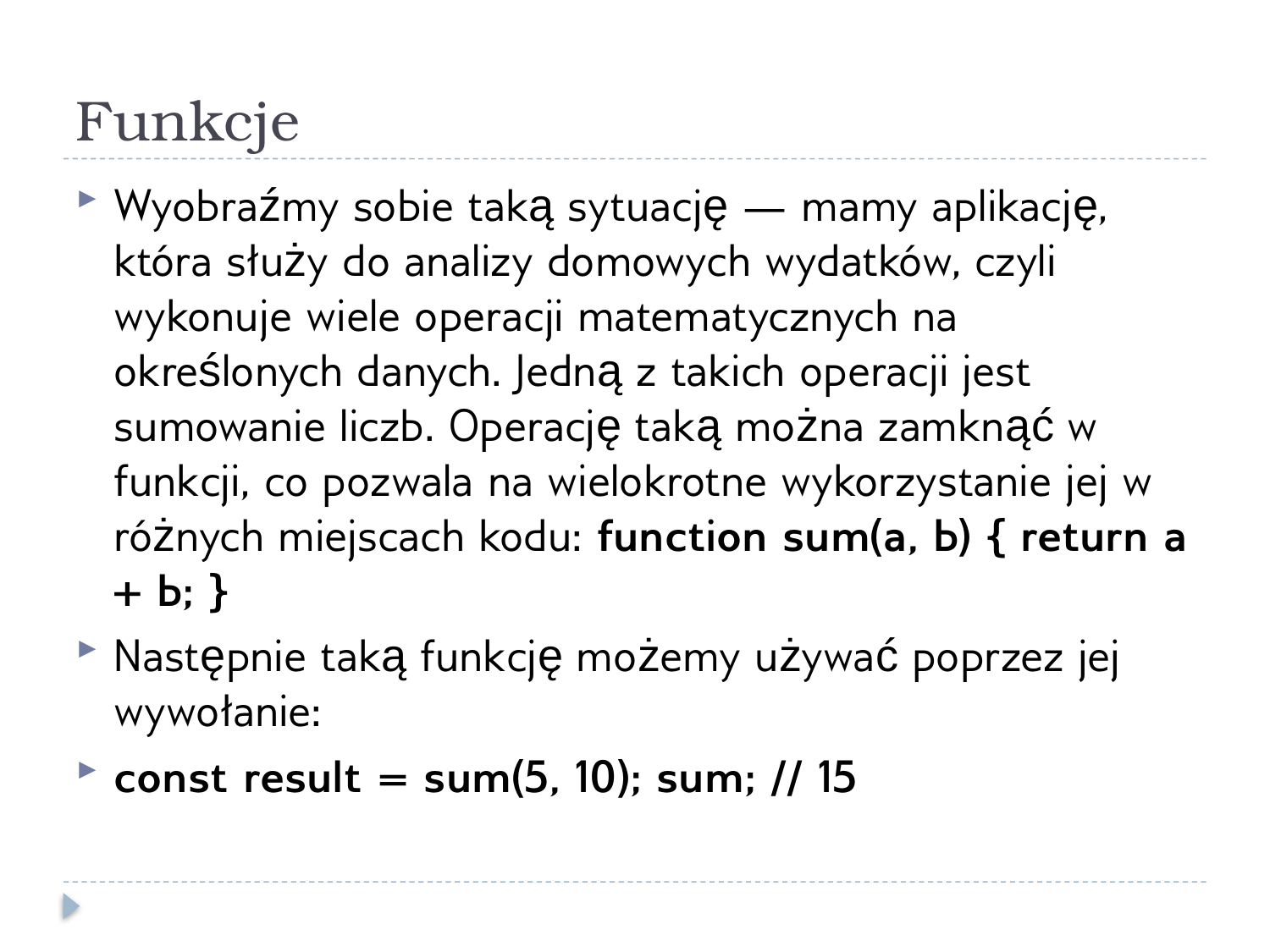

# Funkcje
Wyobraźmy sobie taką sytuację — mamy aplikację, która służy do analizy domowych wydatków, czyli wykonuje wiele operacji matematycznych na określonych danych. Jedną z takich operacji jest sumowanie liczb. Operację taką można zamknąć w funkcji, co pozwala na wielokrotne wykorzystanie jej w różnych miejscach kodu: function sum(a, b) { return a + b; }
Następnie taką funkcję możemy używać poprzez jej wywołanie:
const result = sum(5, 10); sum; // 15